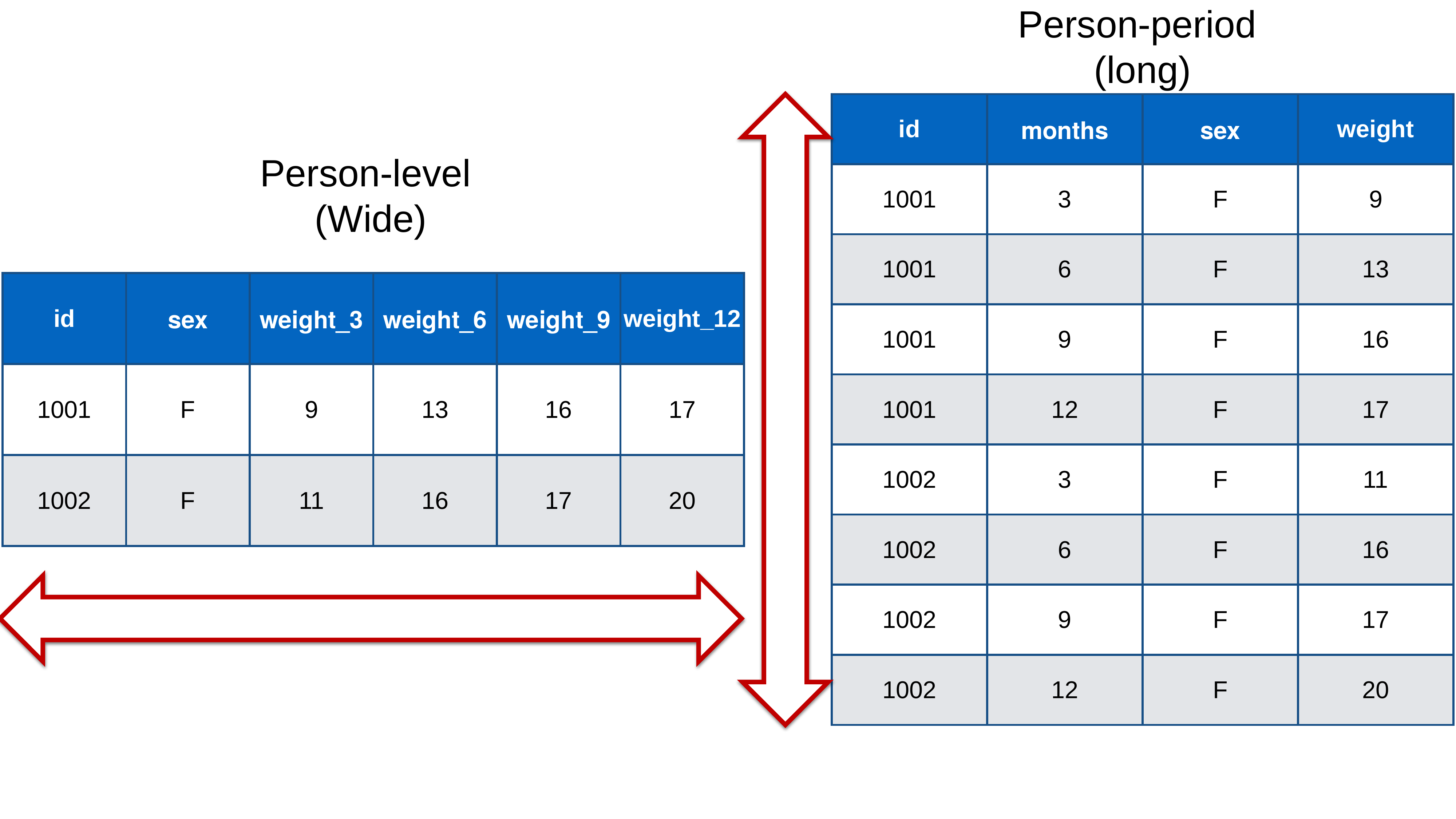

Person-period
(long)
| id | months | sex | weight |
| --- | --- | --- | --- |
| 1001 | 3 | F | 9 |
| 1001 | 6 | F | 13 |
| 1001 | 9 | F | 16 |
| 1001 | 12 | F | 17 |
| 1002 | 3 | F | 11 |
| 1002 | 6 | F | 16 |
| 1002 | 9 | F | 17 |
| 1002 | 12 | F | 20 |
Person-level
(Wide)
| id | sex | weight\_3 | weight\_6 | weight\_9 | weight\_12 |
| --- | --- | --- | --- | --- | --- |
| 1001 | F | 9 | 13 | 16 | 17 |
| 1002 | F | 11 | 16 | 17 | 20 |